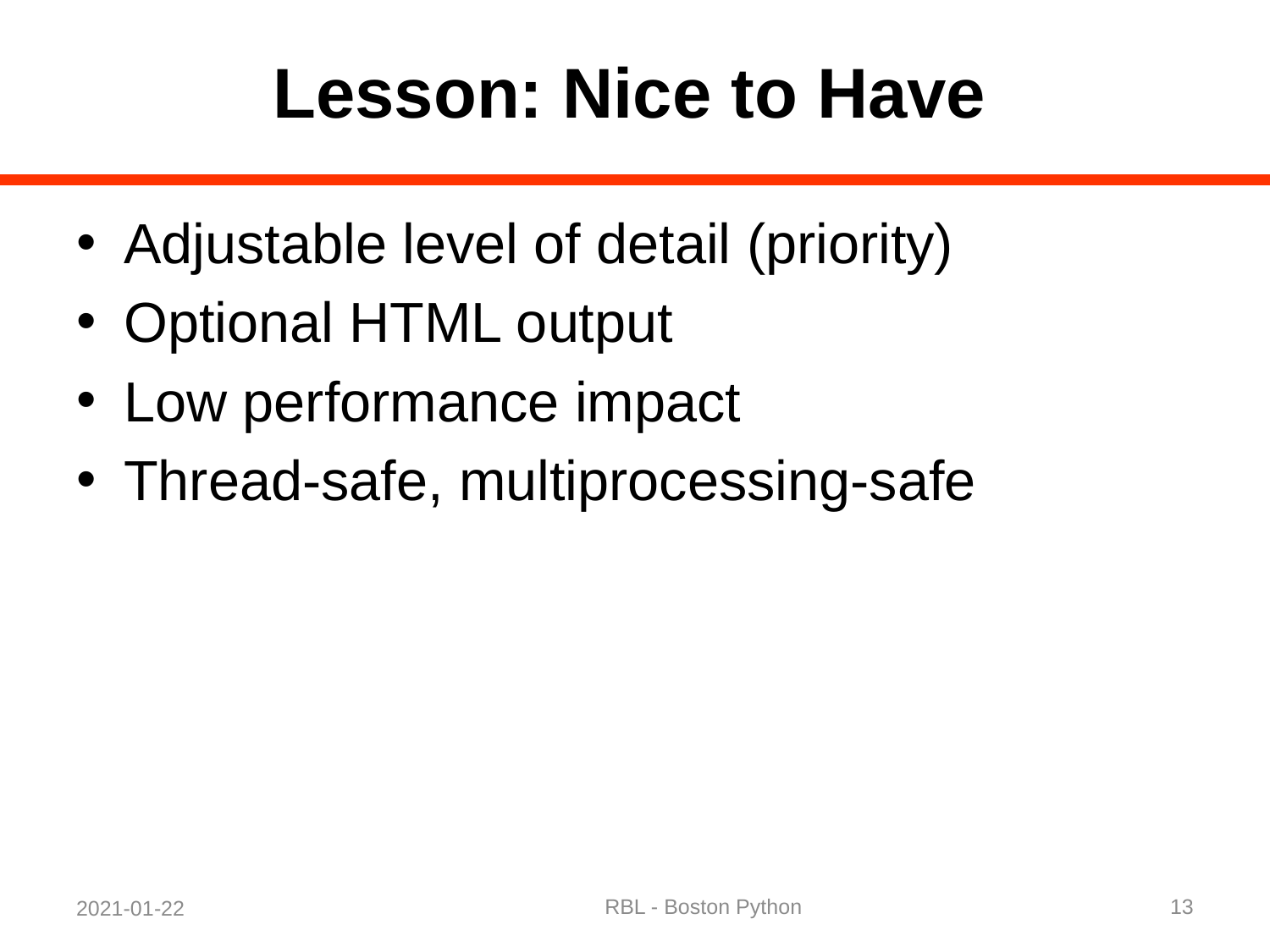

# Lesson: Nice to Have
Adjustable level of detail (priority)
Optional HTML output
Low performance impact
Thread-safe, multiprocessing-safe
RBL - Boston Python
13
2021-01-22